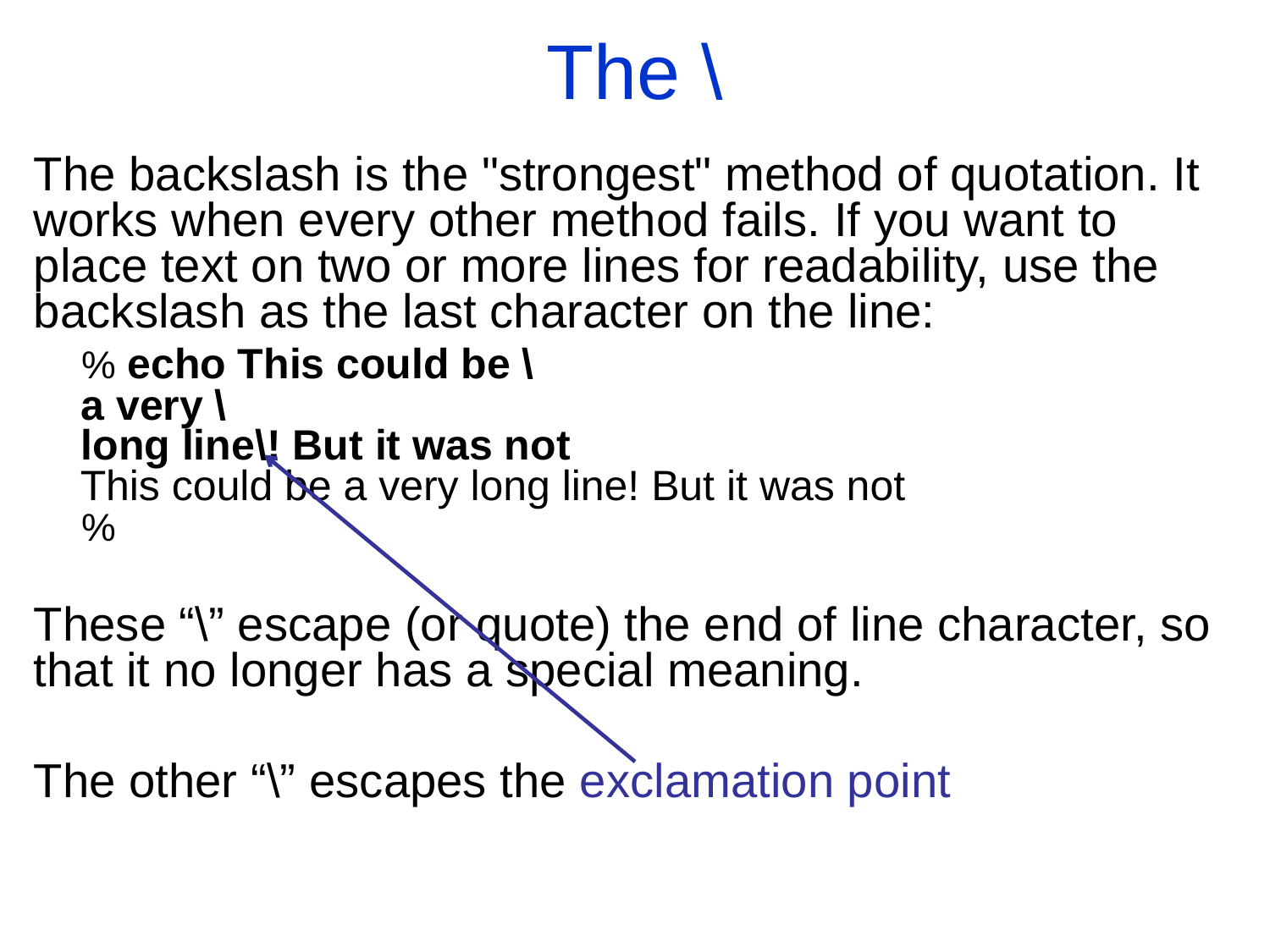

The \
The backslash is the "strongest" method of quotation. It works when every other method fails. If you want to place text on two or more lines for readability, use the backslash as the last character on the line:
    % echo This could be \
    a very \
    long line\! But it was not
    This could be a very long line! But it was not
    %
These “\” escape (or quote) the end of line character, so that it no longer has a special meaning.

The other “\” escapes the exclamation point